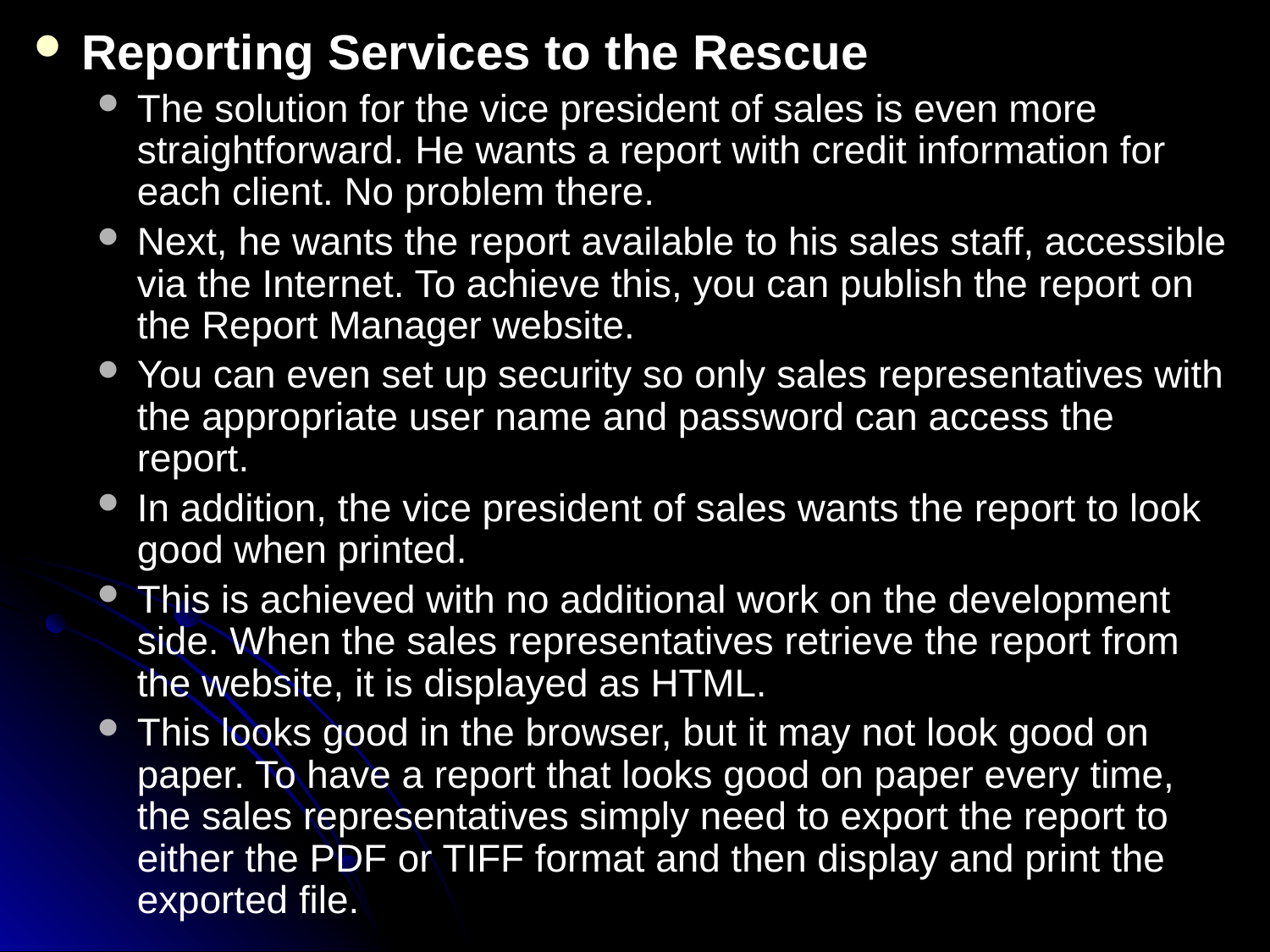

Reporting Services to the Rescue
The solution for the vice president of sales is even more straightforward. He wants a report with credit information for each client. No problem there.
Next, he wants the report available to his sales staff, accessible via the Internet. To achieve this, you can publish the report on the Report Manager website.
You can even set up security so only sales representatives with the appropriate user name and password can access the report.
In addition, the vice president of sales wants the report to look good when printed.
This is achieved with no additional work on the development side. When the sales representatives retrieve the report from the website, it is displayed as HTML.
This looks good in the browser, but it may not look good on paper. To have a report that looks good on paper every time, the sales representatives simply need to export the report to either the PDF or TIFF format and then display and print the exported file.